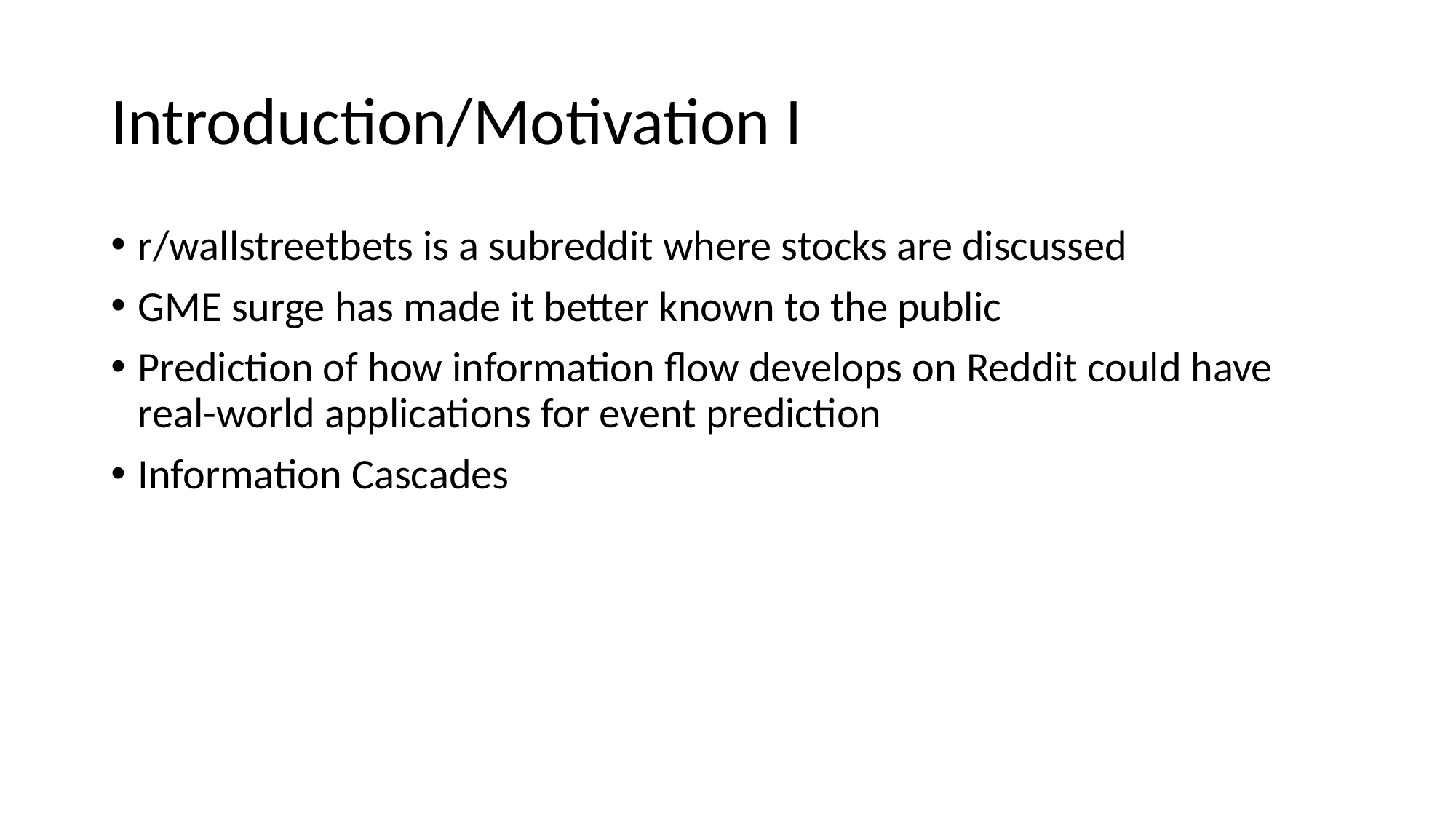

# Introduction/Motivation I
r/wallstreetbets is a subreddit where stocks are discussed
GME surge has made it better known to the public
Prediction of how information flow develops on Reddit could have real-world applications for event prediction
Information Cascades